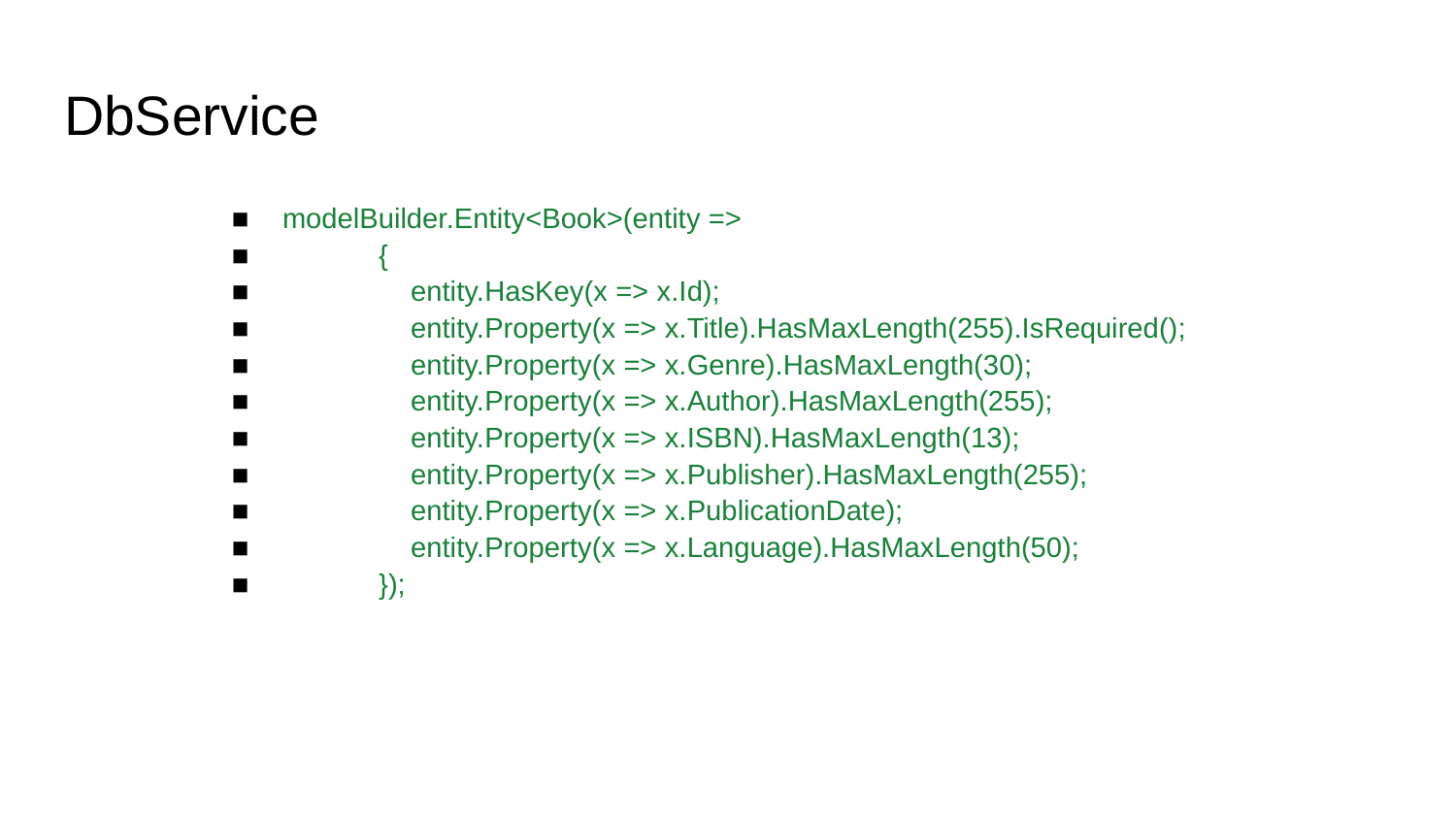

# DbService
modelBuilder.Entity<Book>(entity =>
            {
                entity.HasKey(x => x.Id);
                entity.Property(x => x.Title).HasMaxLength(255).IsRequired();
                entity.Property(x => x.Genre).HasMaxLength(30);
                entity.Property(x => x.Author).HasMaxLength(255);
                entity.Property(x => x.ISBN).HasMaxLength(13);
                entity.Property(x => x.Publisher).HasMaxLength(255);
                entity.Property(x => x.PublicationDate);
                entity.Property(x => x.Language).HasMaxLength(50);
            });